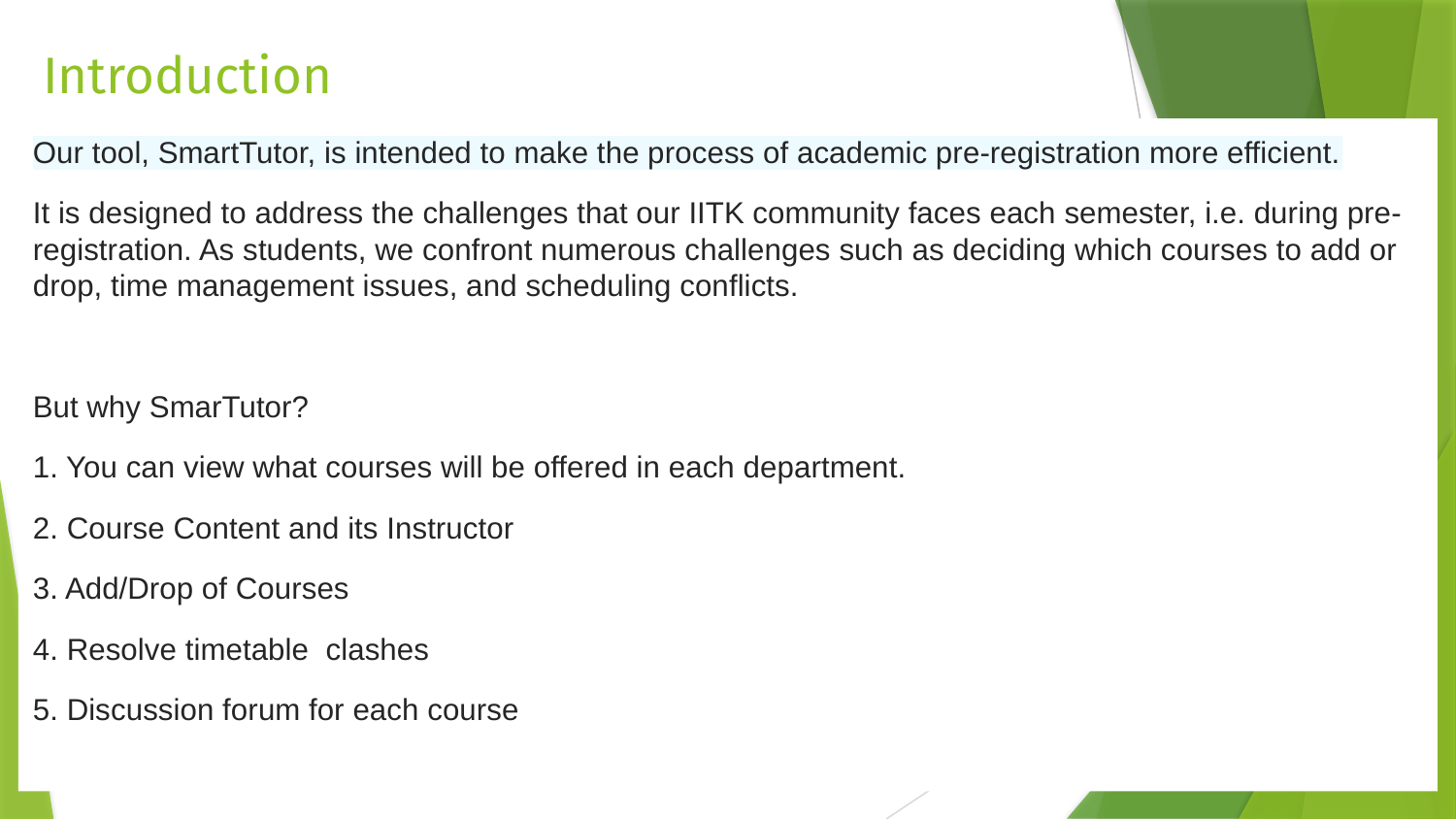

# Introduction

Our tool, SmartTutor, is intended to make the process of academic pre-registration more efficient.
It is designed to address the challenges that our IITK community faces each semester, i.e. during pre-registration. As students, we confront numerous challenges such as deciding which courses to add or drop, time management issues, and scheduling conflicts.

But why SmarTutor?
1. You can view what courses will be offered in each department.
2. Course Content and its Instructor
3. Add/Drop of Courses
4. Resolve timetable  clashes
5. Discussion forum for each course